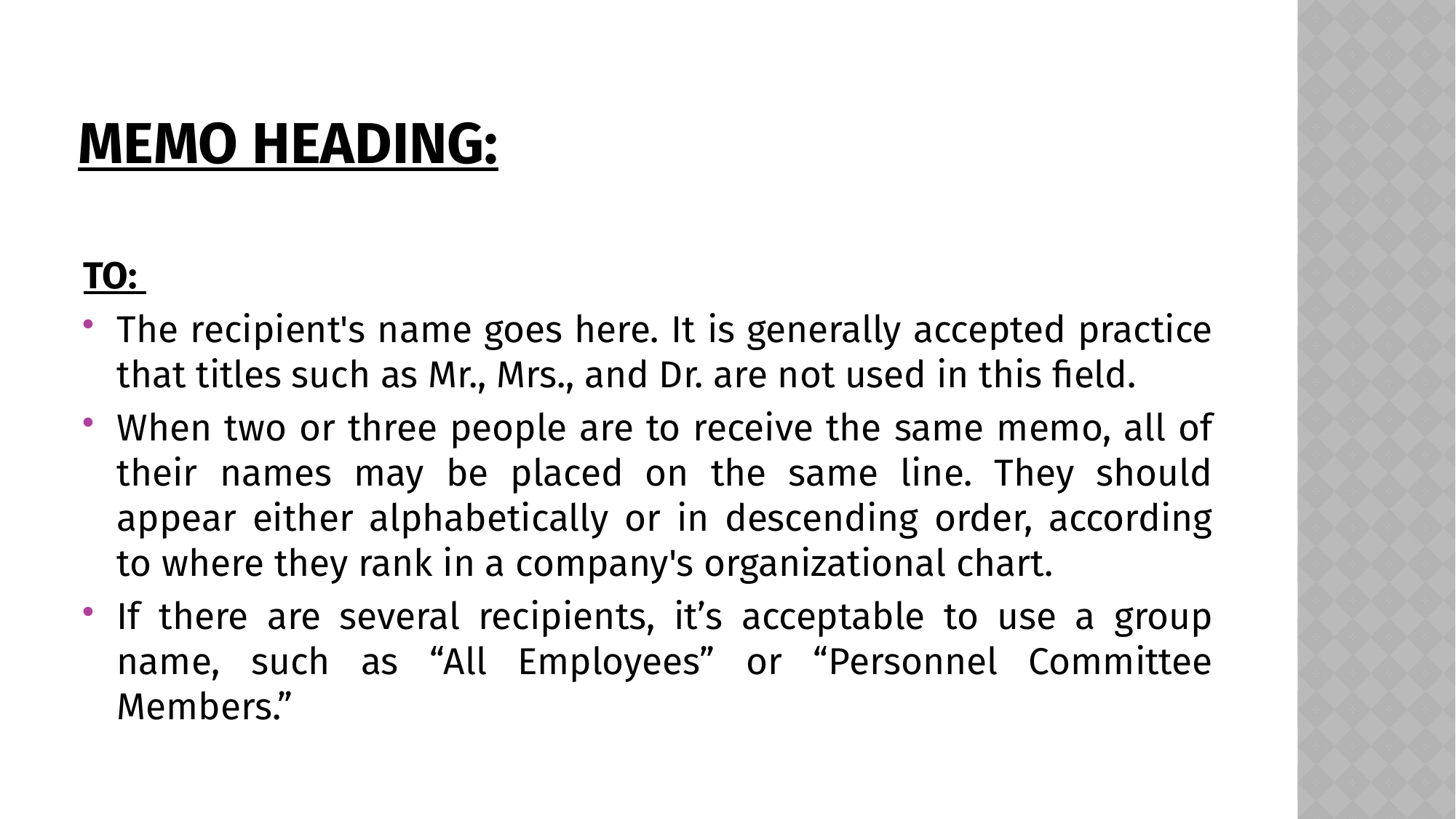

# Memo Heading:

TO:
The recipient's name goes here. It is generally accepted practice that titles such as Mr., Mrs., and Dr. are not used in this field.
When two or three people are to receive the same memo, all of their names may be placed on the same line. They should appear either alphabetically or in descending order, according to where they rank in a company's organizational chart.
If there are several recipients, it’s acceptable to use a group name, such as “All Employees” or “Personnel Committee Members.”